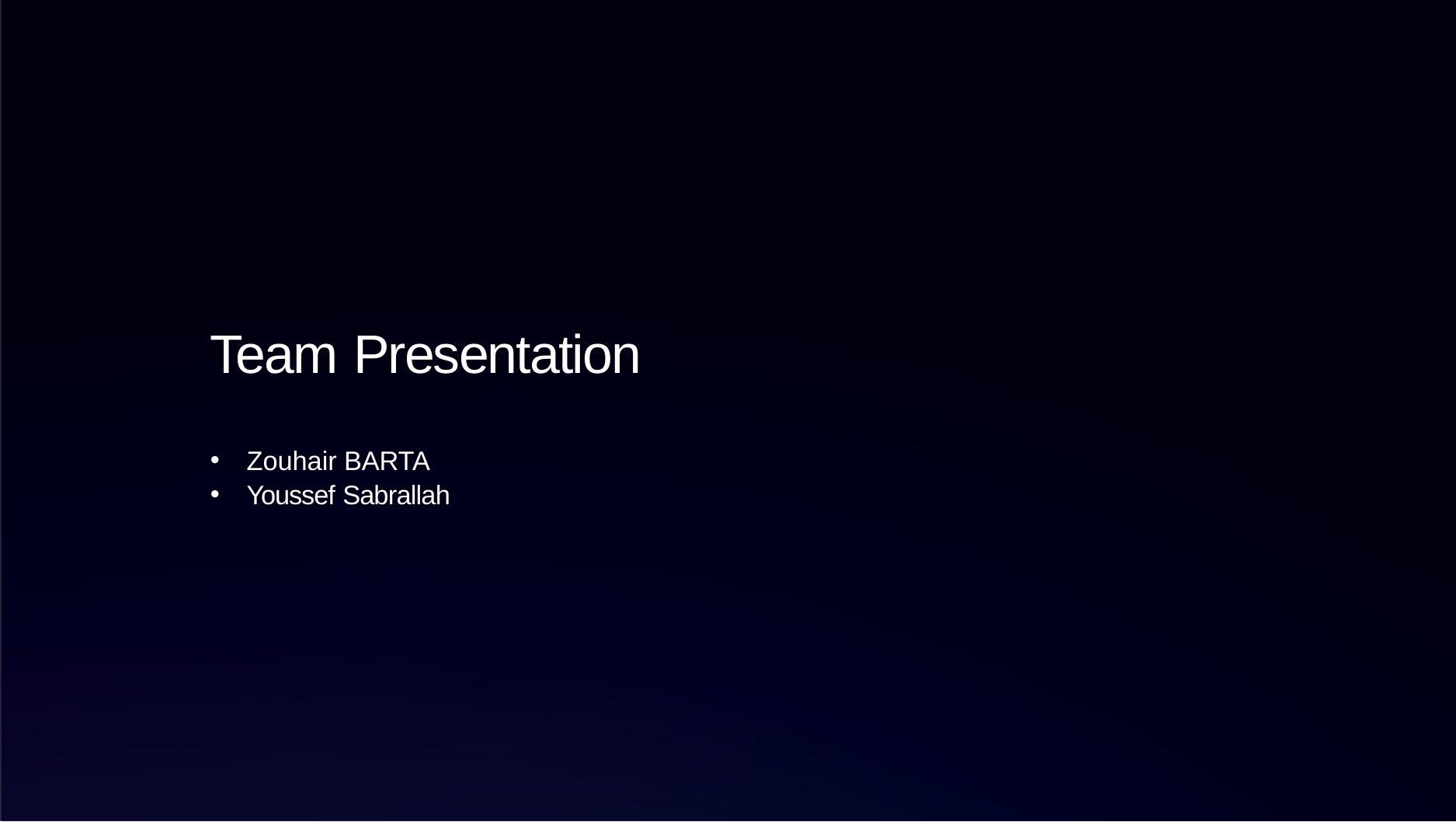

# Team Presentation
Zouhair BARTA
Youssef Sabrallah